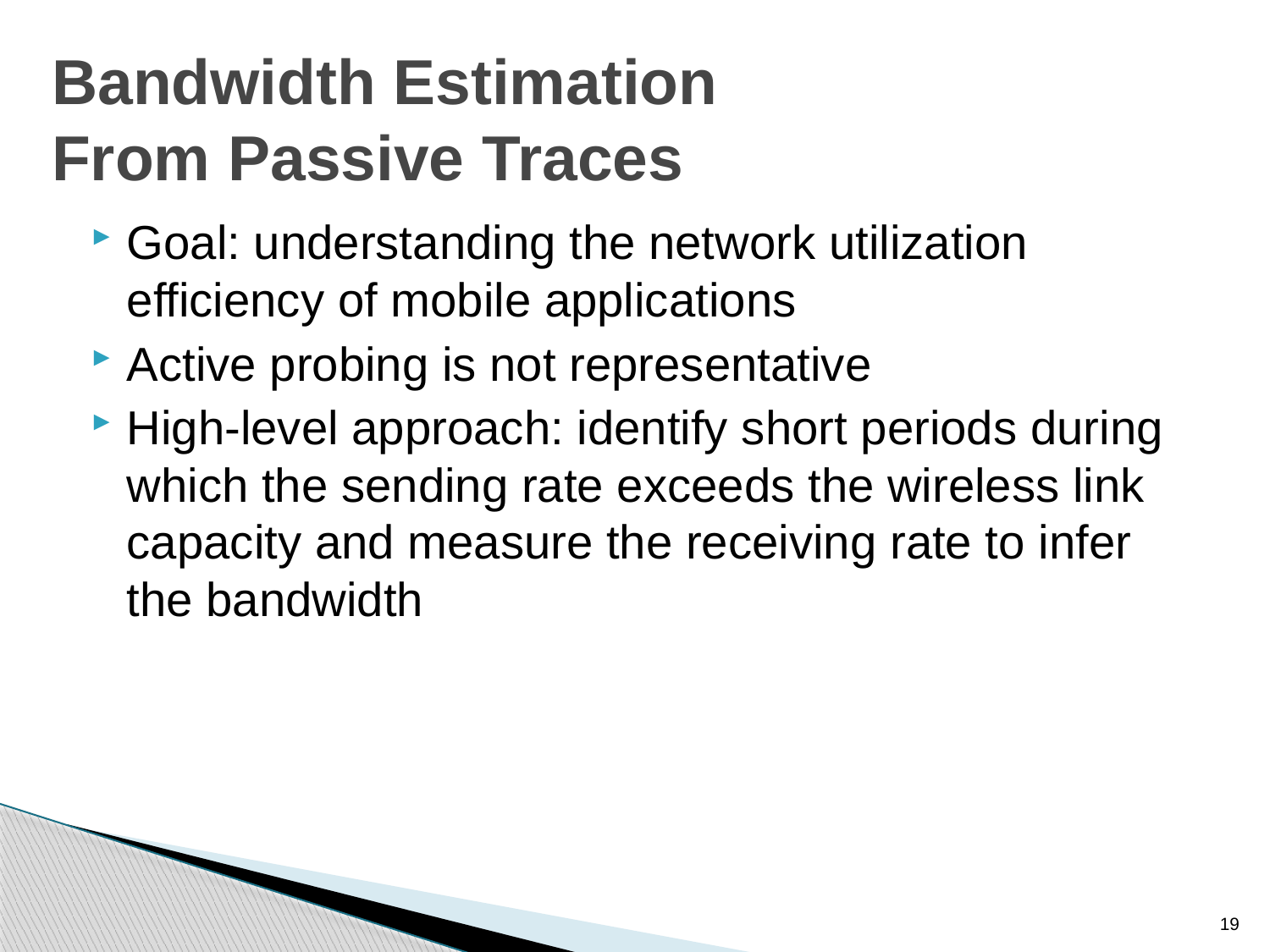

# Bandwidth Estimation From Passive Traces
Goal: understanding the network utilization efficiency of mobile applications
Active probing is not representative
High-level approach: identify short periods during which the sending rate exceeds the wireless link capacity and measure the receiving rate to infer the bandwidth

19